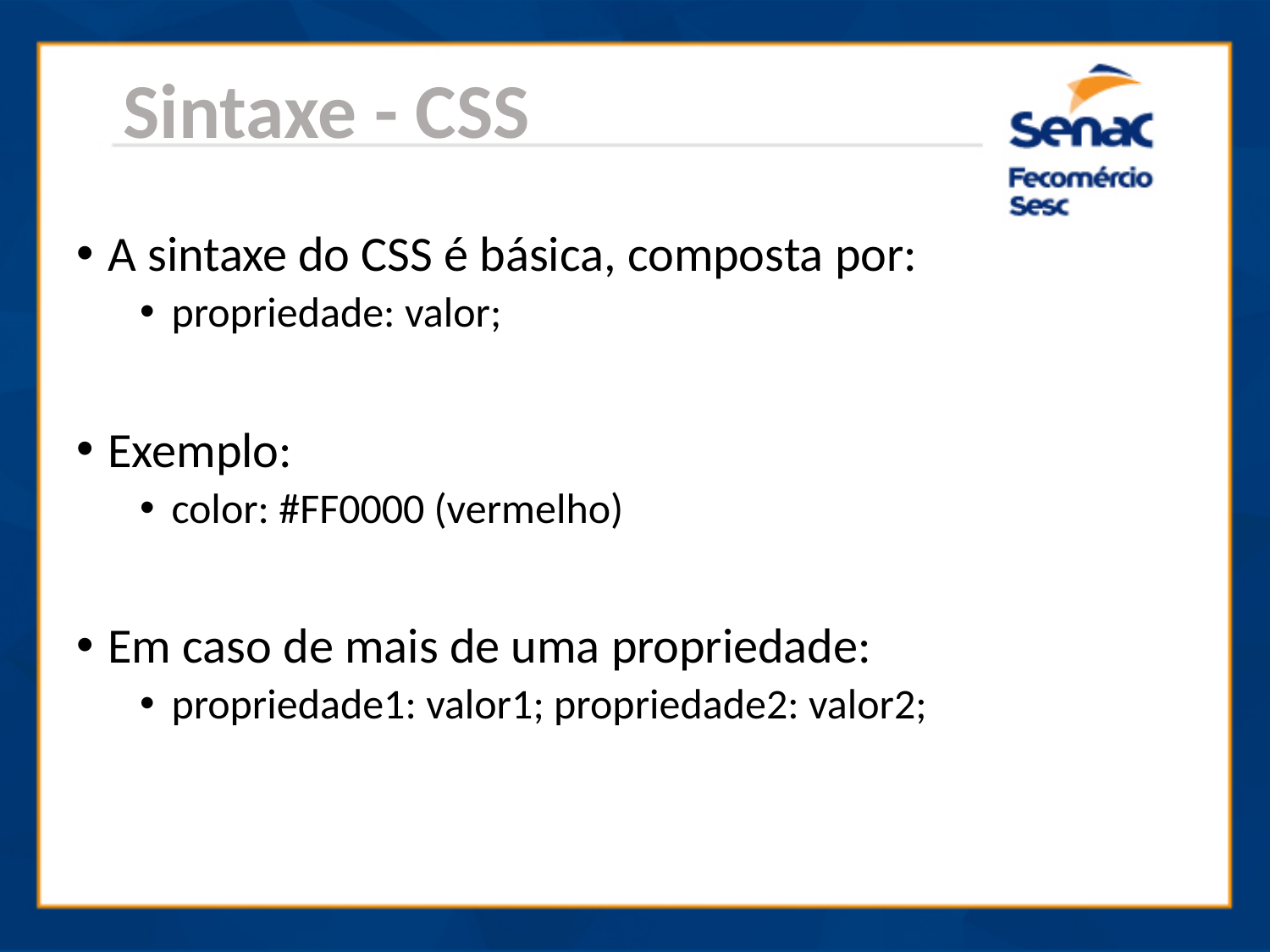

Sintaxe - CSS
A sintaxe do CSS é básica, composta por:
propriedade: valor;

Exemplo:
color: #FF0000 (vermelho)

Em caso de mais de uma propriedade:
propriedade1: valor1; propriedade2: valor2;